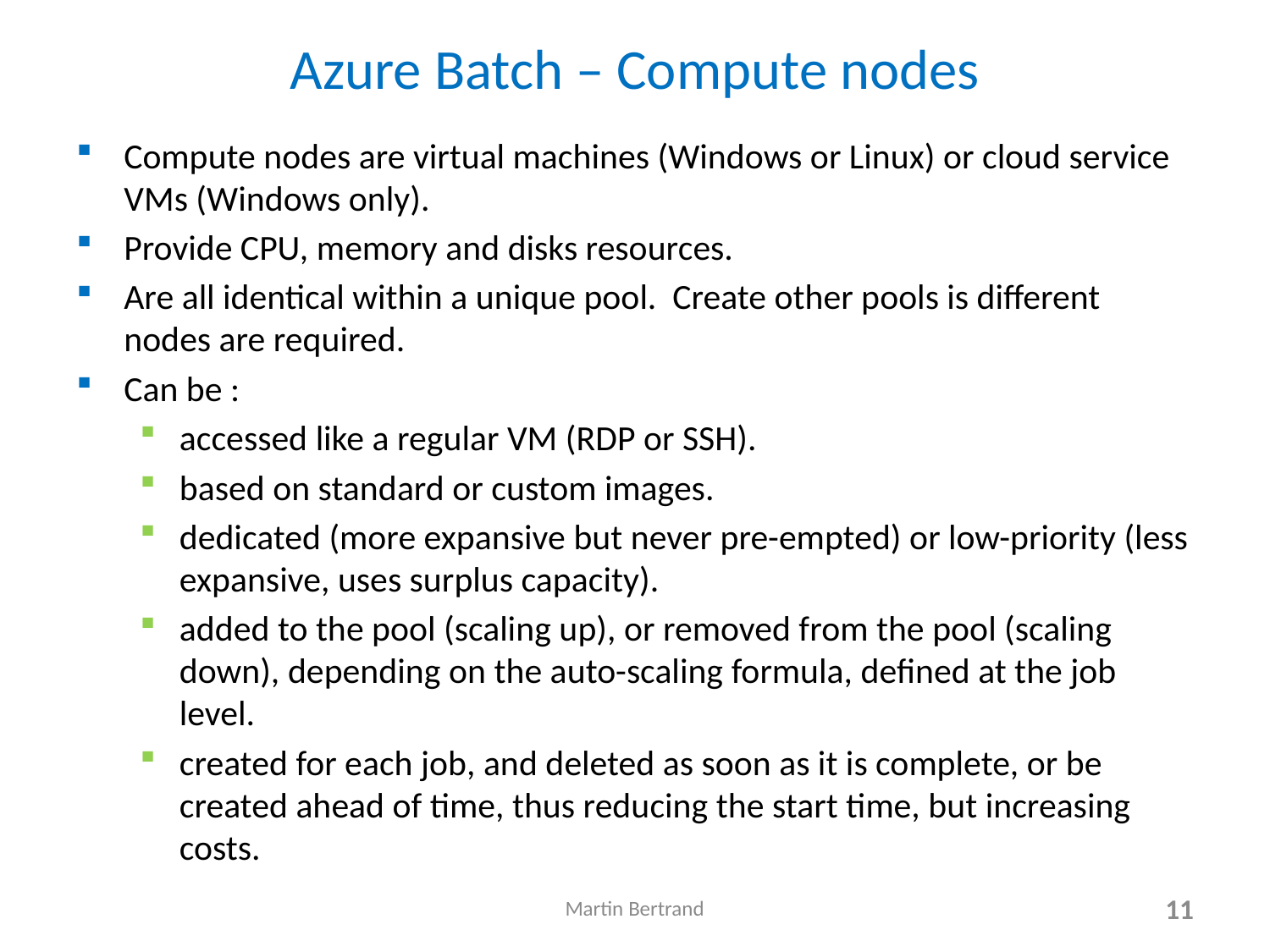

# Azure Batch – Compute nodes
Compute nodes are virtual machines (Windows or Linux) or cloud service VMs (Windows only).
Provide CPU, memory and disks resources.
Are all identical within a unique pool.  Create other pools is different nodes are required.
Can be :
accessed like a regular VM (RDP or SSH).
based on standard or custom images.
dedicated (more expansive but never pre-empted) or low-priority (less expansive, uses surplus capacity).
added to the pool (scaling up), or removed from the pool (scaling down), depending on the auto-scaling formula, defined at the job level.
created for each job, and deleted as soon as it is complete, or be created ahead of time, thus reducing the start time, but increasing costs.

Martin Bertrand
11